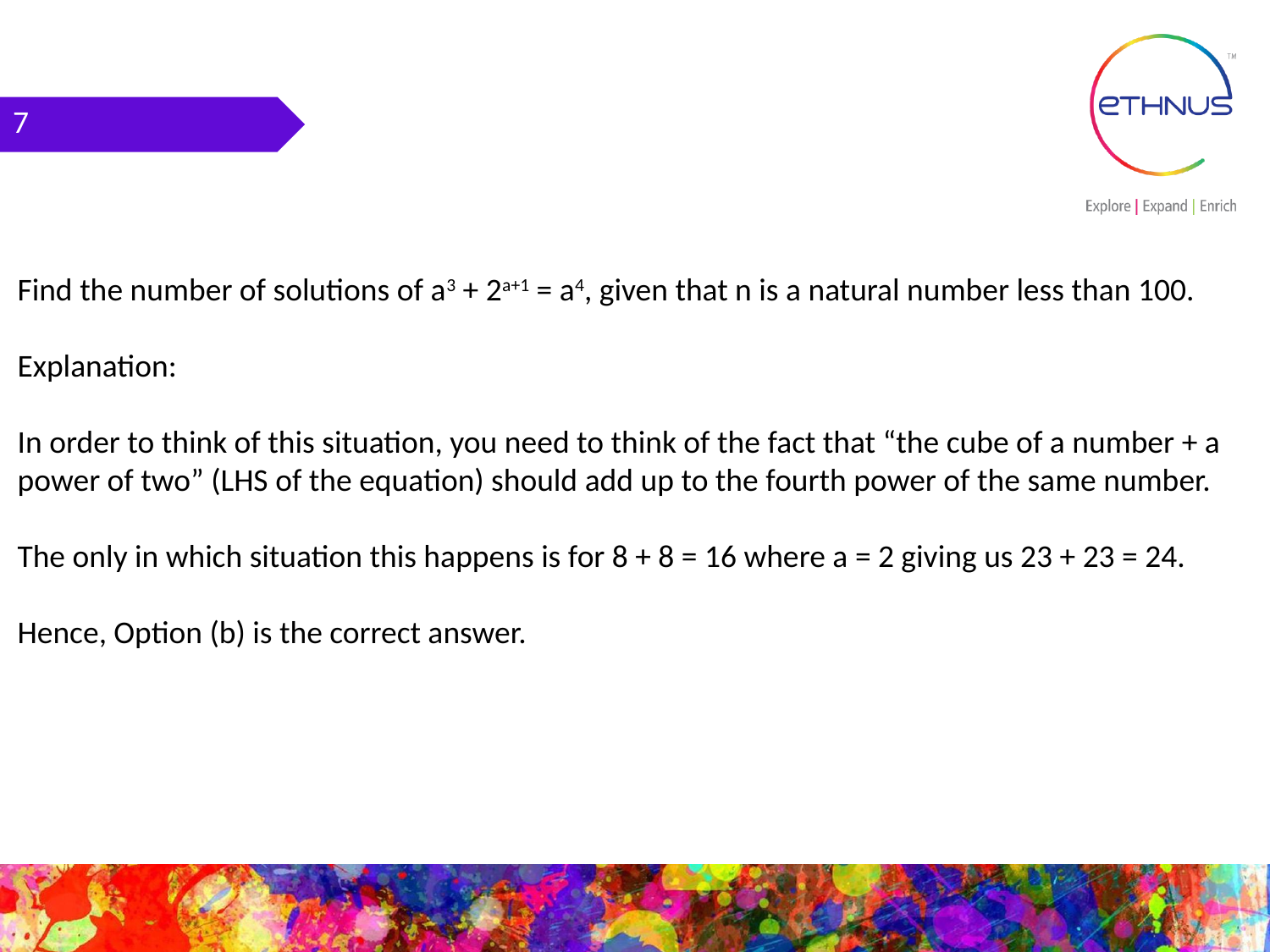

7
Find the number of solutions of a3 + 2a+1 = a4, given that n is a natural number less than 100.

Explanation:

In order to think of this situation, you need to think of the fact that “the cube of a number + a power of two” (LHS of the equation) should add up to the fourth power of the same number.

The only in which situation this happens is for 8 + 8 = 16 where a = 2 giving us 23 + 23 = 24.

Hence, Option (b) is the correct answer.